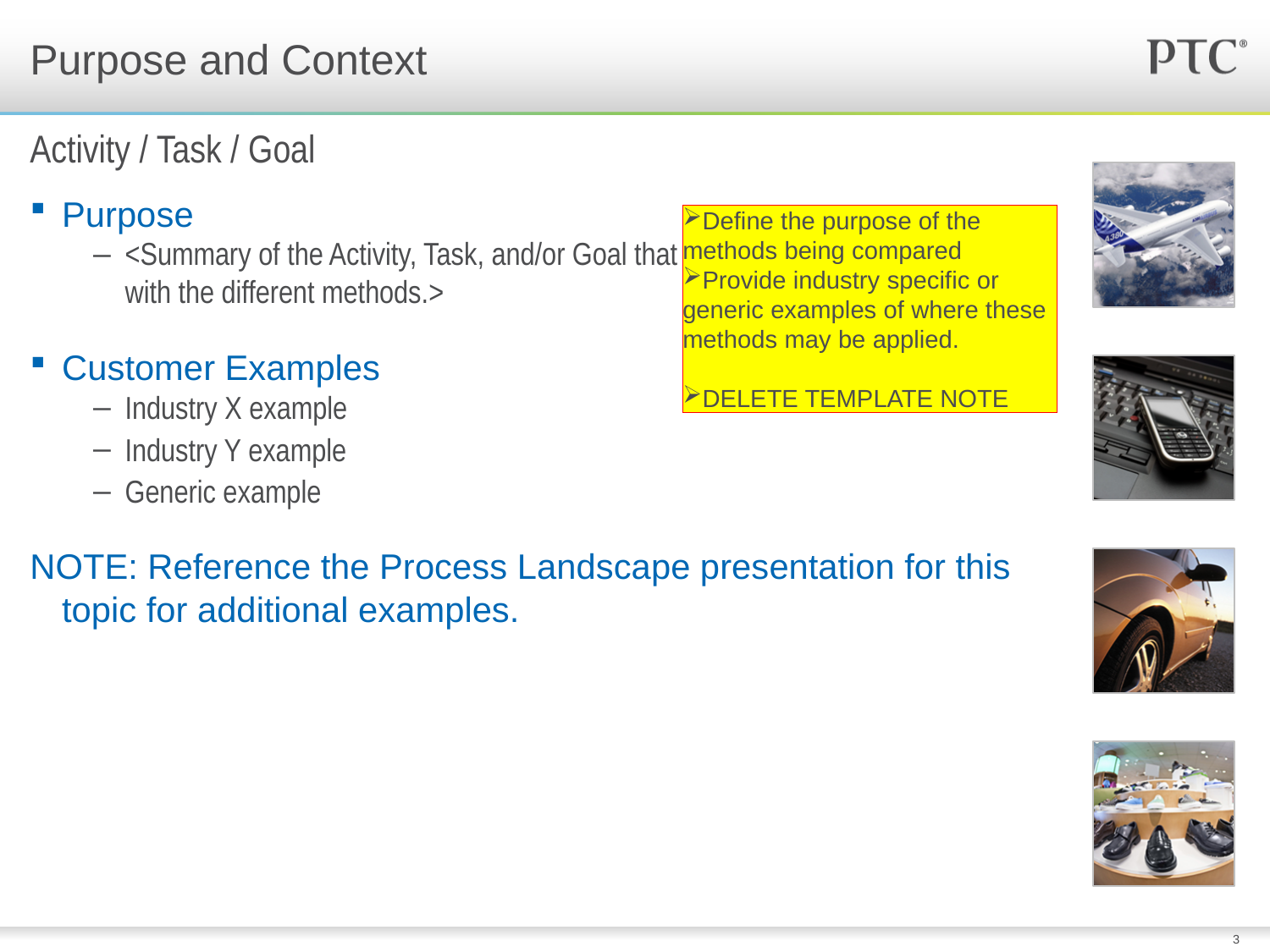

# Purpose and Context
Activity / Task / Goal
Purpose
<Summary of the Activity, Task, and/or Goal that you are trying to achieve with the different methods.>
Customer Examples
Industry X example
Industry Y example
Generic example
NOTE: Reference the Process Landscape presentation for this topic for additional examples.
Define the purpose of the methods being compared
Provide industry specific or generic examples of where these methods may be applied.

DELETE TEMPLATE NOTE